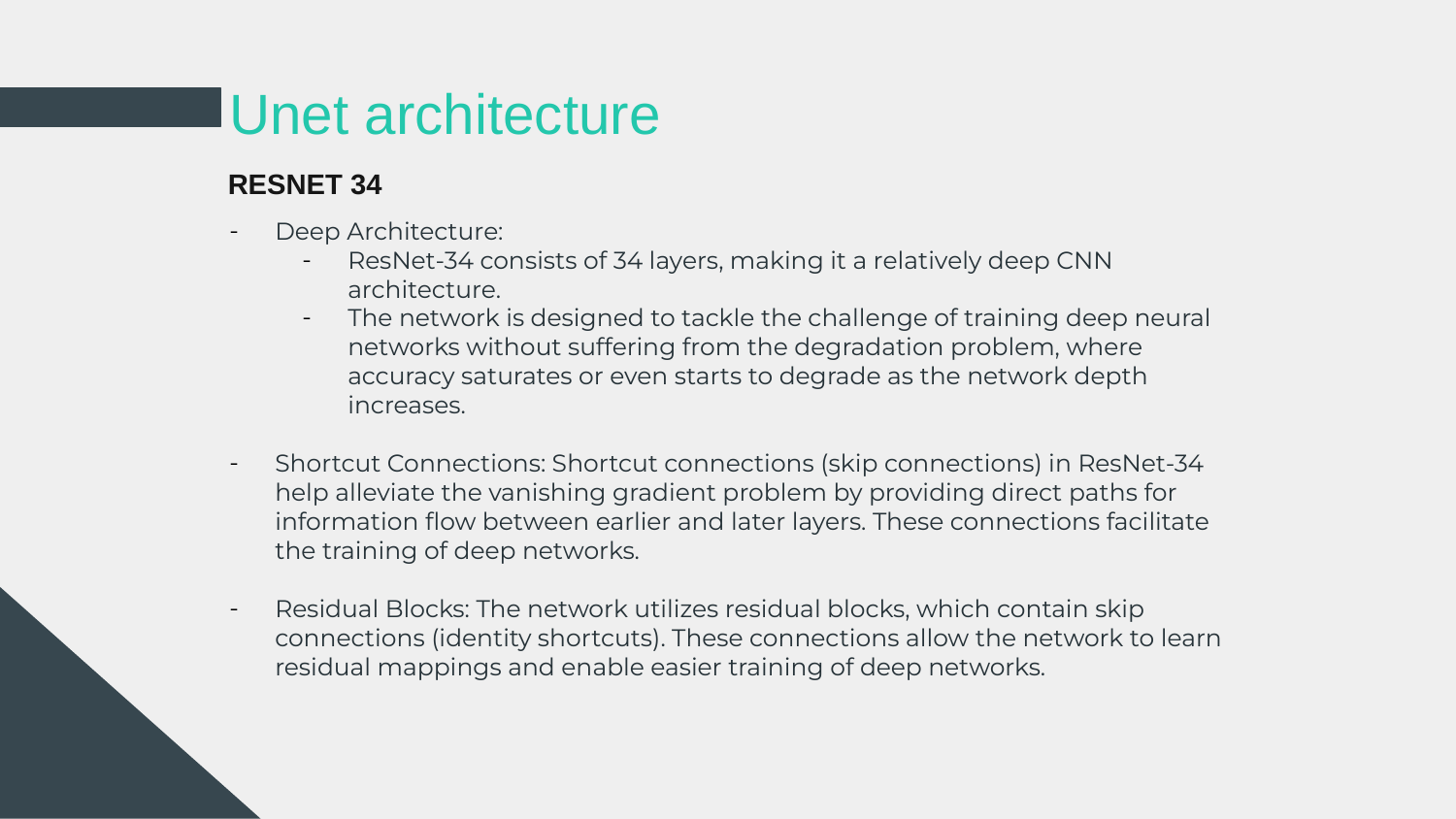

# Unet architecture
RESNET 34
Deep Architecture:
ResNet-34 consists of 34 layers, making it a relatively deep CNN architecture.
The network is designed to tackle the challenge of training deep neural networks without suffering from the degradation problem, where accuracy saturates or even starts to degrade as the network depth increases.

Shortcut Connections: Shortcut connections (skip connections) in ResNet-34 help alleviate the vanishing gradient problem by providing direct paths for information flow between earlier and later layers. These connections facilitate the training of deep networks.

Residual Blocks: The network utilizes residual blocks, which contain skip connections (identity shortcuts). These connections allow the network to learn residual mappings and enable easier training of deep networks.